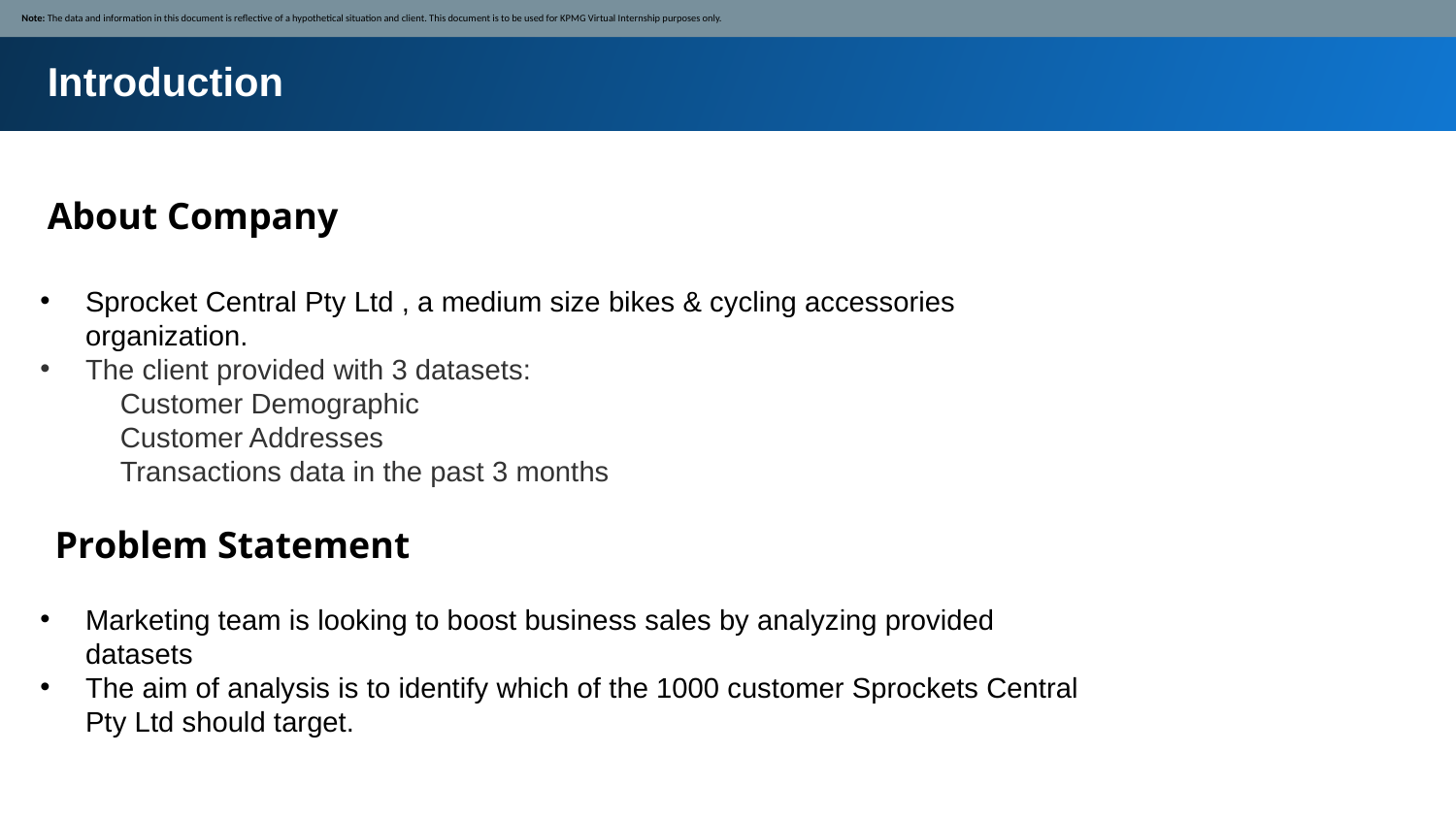

Note: The data and information in this document is reflective of a hypothetical situation and client. This document is to be used for KPMG Virtual Internship purposes only.
Introduction
About Company
Sprocket Central Pty Ltd , a medium size bikes & cycling accessories organization.
The client provided with 3 datasets:
          Customer Demographic
          Customer Addresses
          Transactions data in the past 3 months

Problem Statement
Marketing team is looking to boost business sales by analyzing provided datasets
The aim of analysis is to identify which of the 1000 customer Sprockets Central Pty Ltd should target.